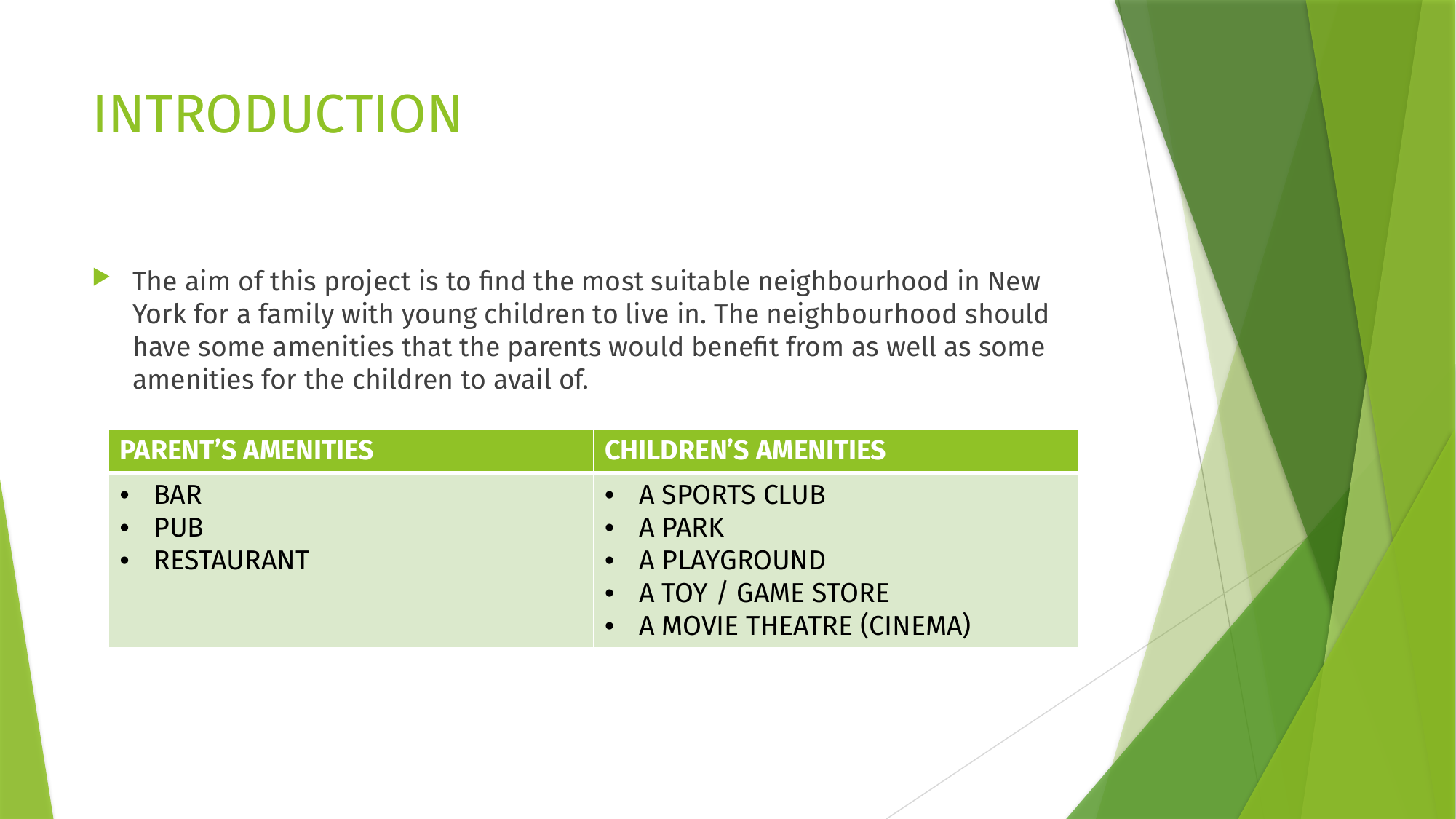

# INTRODUCTION
The aim of this project is to find the most suitable neighbourhood in New York for a family with young children to live in. The neighbourhood should have some amenities that the parents would benefit from as well as some amenities for the children to avail of.

| PARENT’S AMENITIES | CHILDREN’S AMENITIES |
| --- | --- |
| BAR PUB RESTAURANT | A SPORTS CLUB A PARK A PLAYGROUND A TOY / GAME STORE A MOVIE THEATRE (CINEMA) |